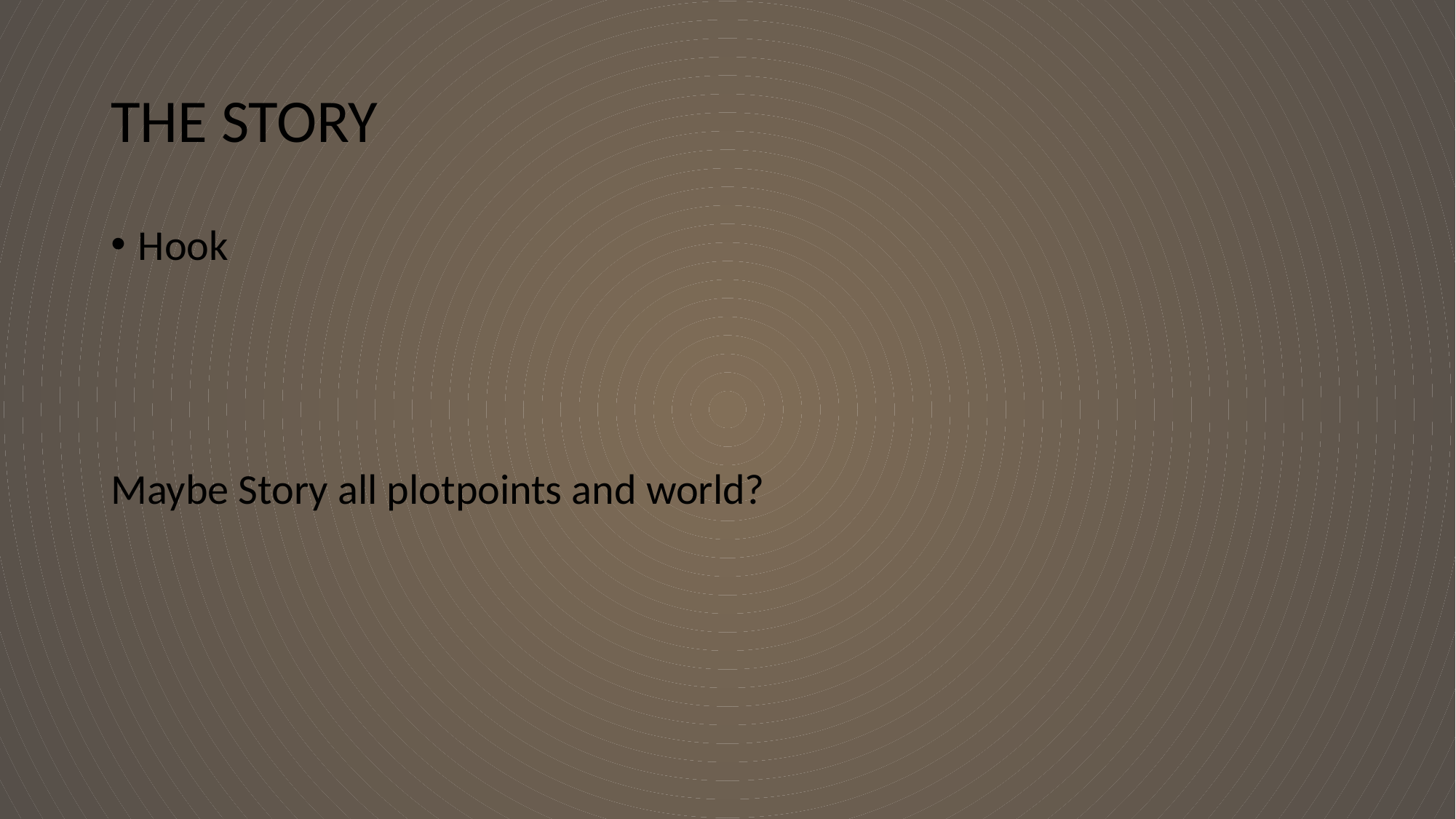

# THE STORY
Hook

Maybe Story all plotpoints and world?